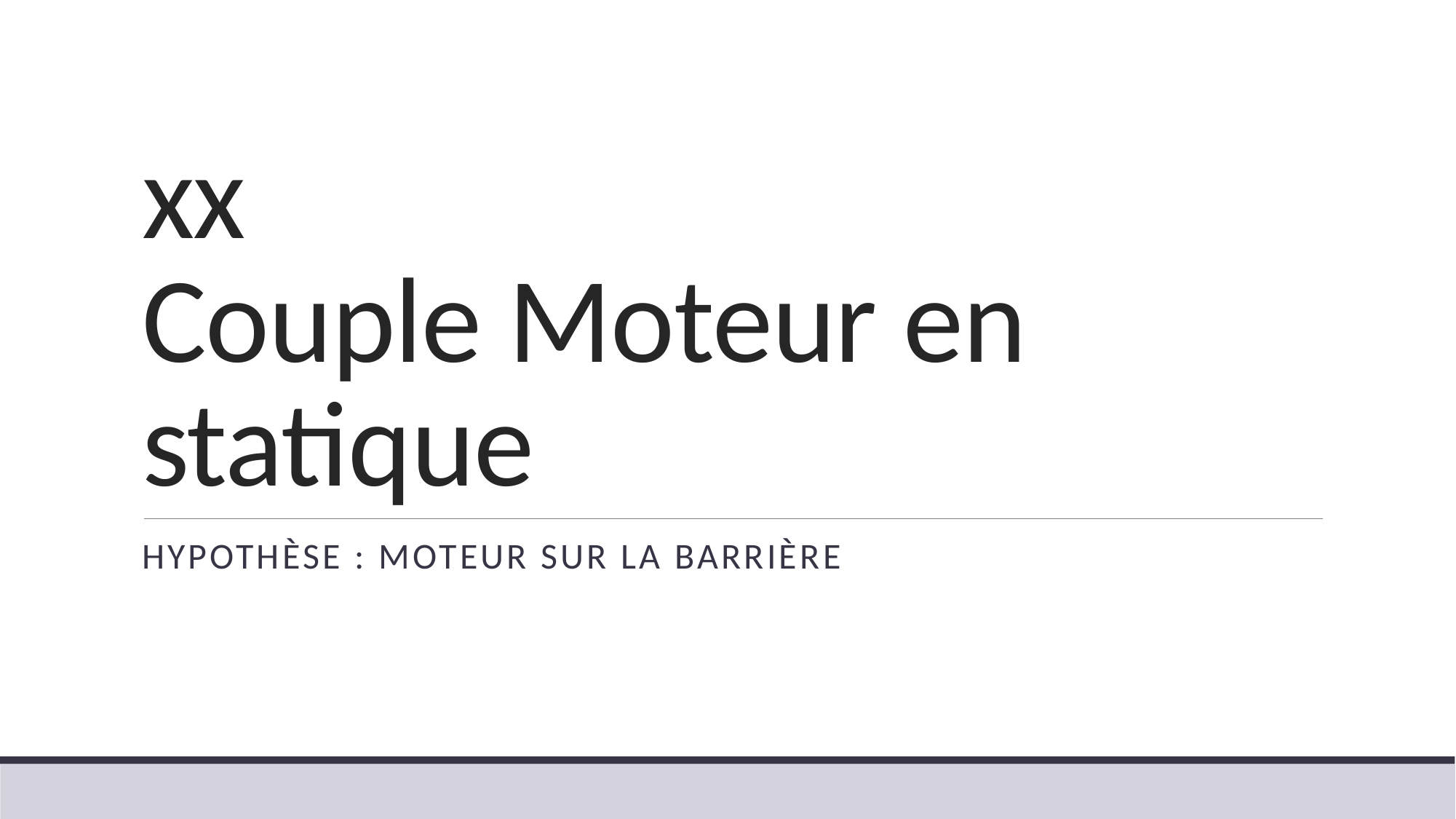

# xx Couple Moteur en statique
Hypothèse : Moteur sur la barrière